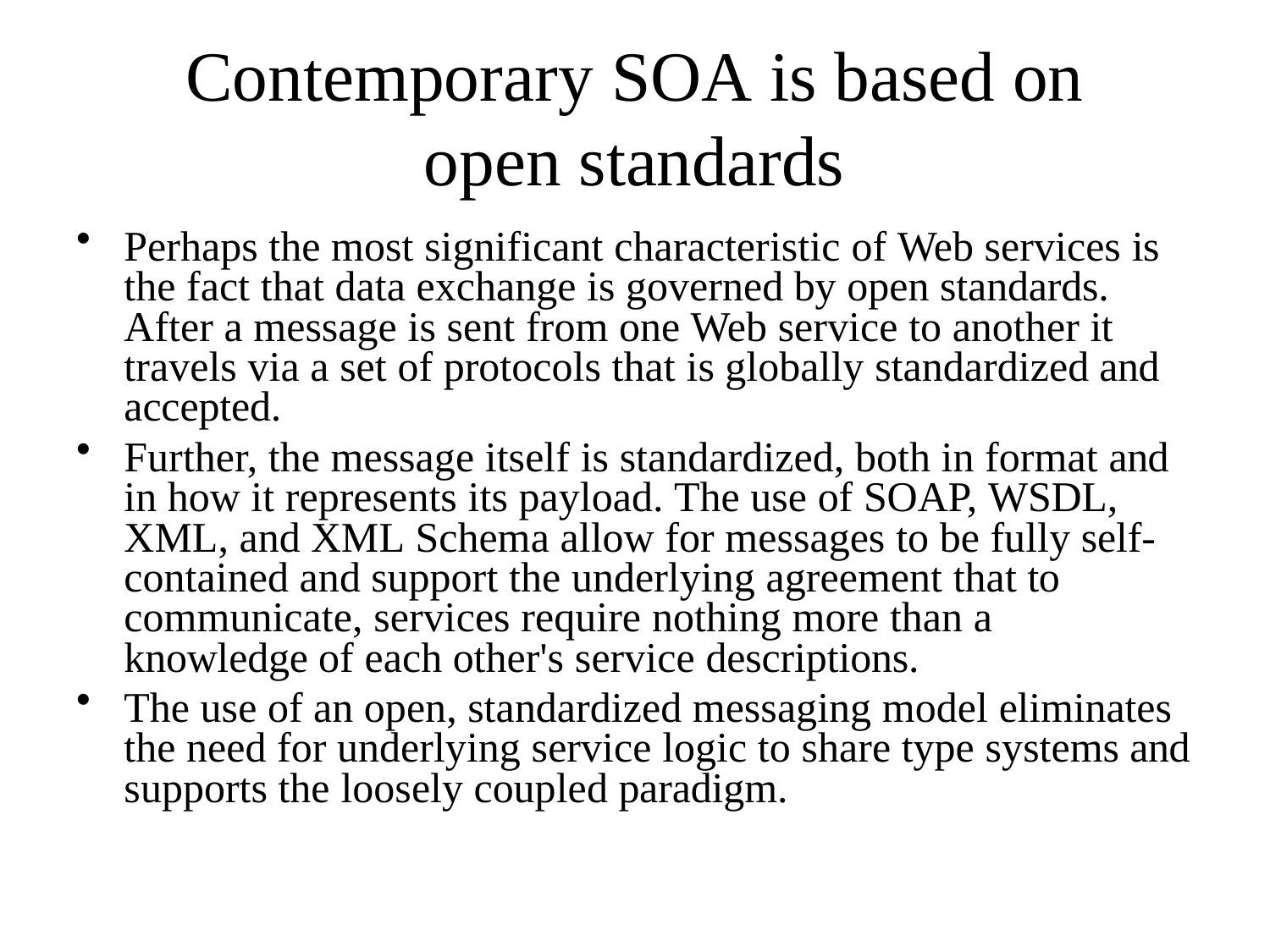

# Contemporary SOA is based on open standards
Perhaps the most significant characteristic of Web services is the fact that data exchange is governed by open standards. After a message is sent from one Web service to another it travels via a set of protocols that is globally standardized and accepted.
Further, the message itself is standardized, both in format and in how it represents its payload. The use of SOAP, WSDL, XML, and XML Schema allow for messages to be fully self- contained and support the underlying agreement that to communicate, services require nothing more than a knowledge of each other's service descriptions.
The use of an open, standardized messaging model eliminates the need for underlying service logic to share type systems and supports the loosely coupled paradigm.